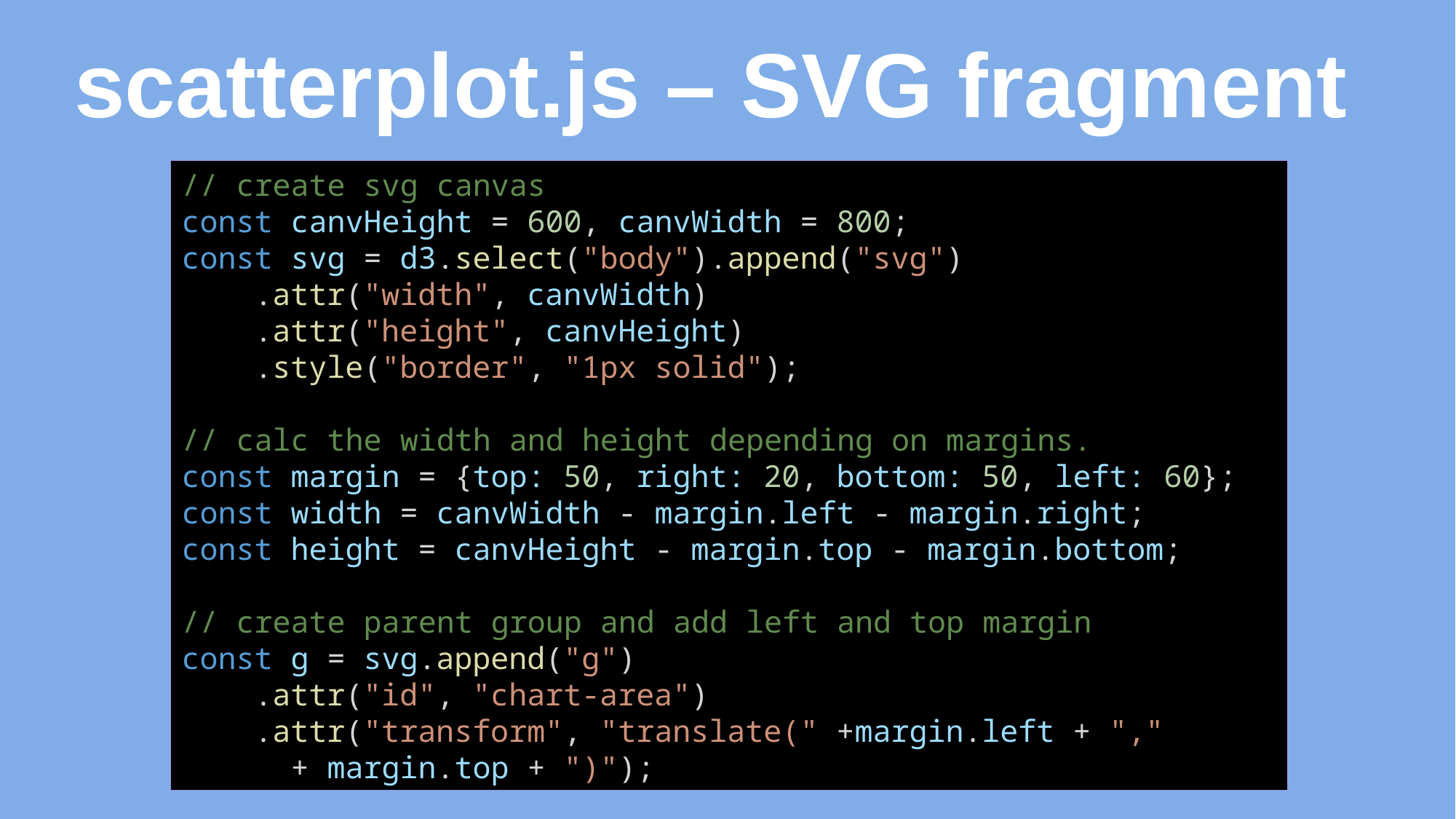

scatterplot.js – SVG fragment
// create svg canvas
const canvHeight = 600, canvWidth = 800;
const svg = d3.select("body").append("svg")
    .attr("width", canvWidth)
    .attr("height", canvHeight)
    .style("border", "1px solid");
// calc the width and height depending on margins.
const margin = {top: 50, right: 20, bottom: 50, left: 60};
const width = canvWidth - margin.left - margin.right;
const height = canvHeight - margin.top - margin.bottom;
// create parent group and add left and top margin
const g = svg.append("g")
    .attr("id", "chart-area")
    .attr("transform", "translate(" +margin.left + ","
      + margin.top + ")");